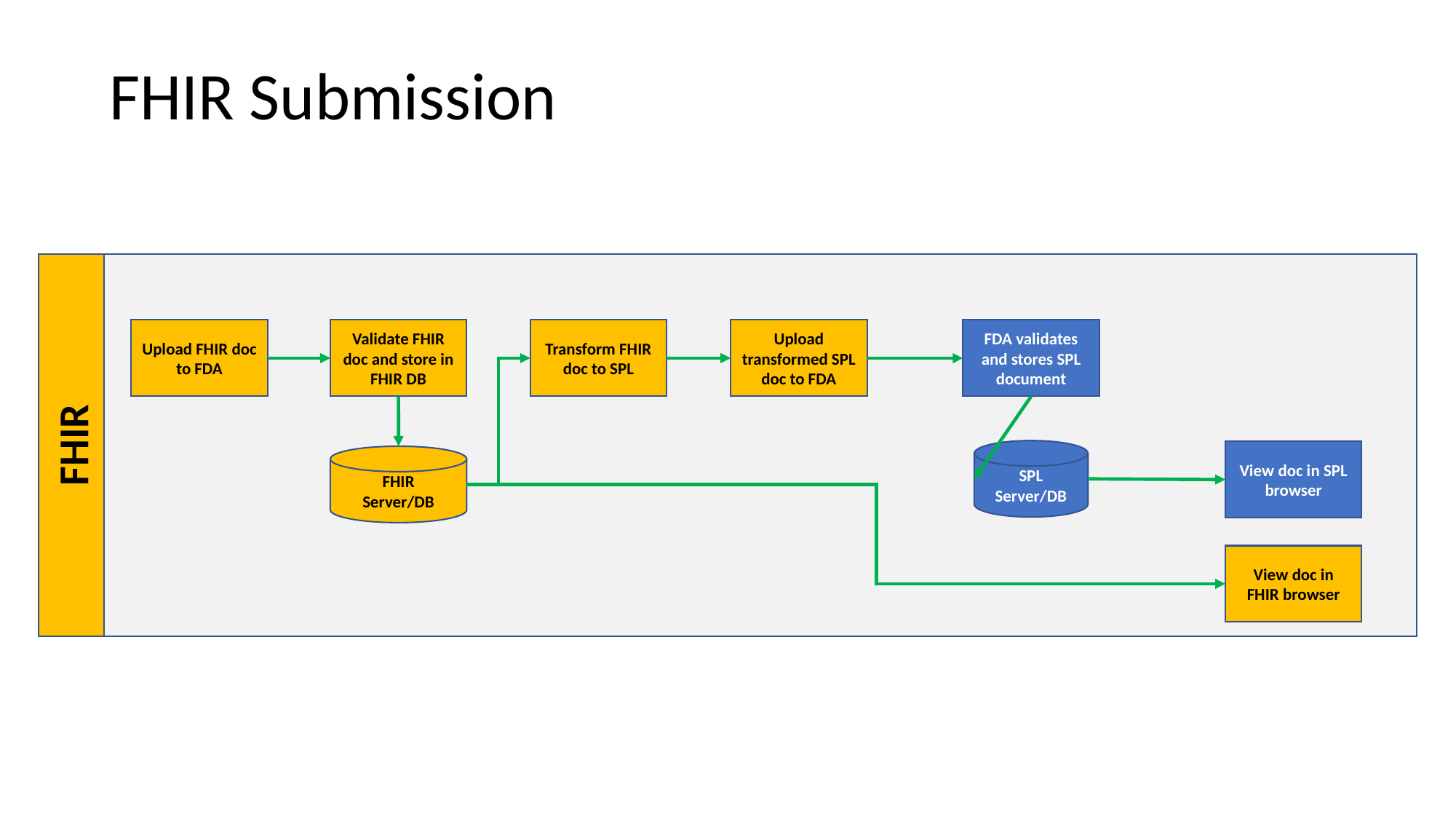

# FHIR Submission
Upload FHIR doc to FDA
Validate FHIR doc and store in FHIR DB
Transform FHIR doc to SPL
Upload transformed SPL doc to FDA
FDA validates and stores SPL document
FHIR
SPL Server/DB
View doc in SPL browser
FHIR
Server/DB
View doc in FHIR browser